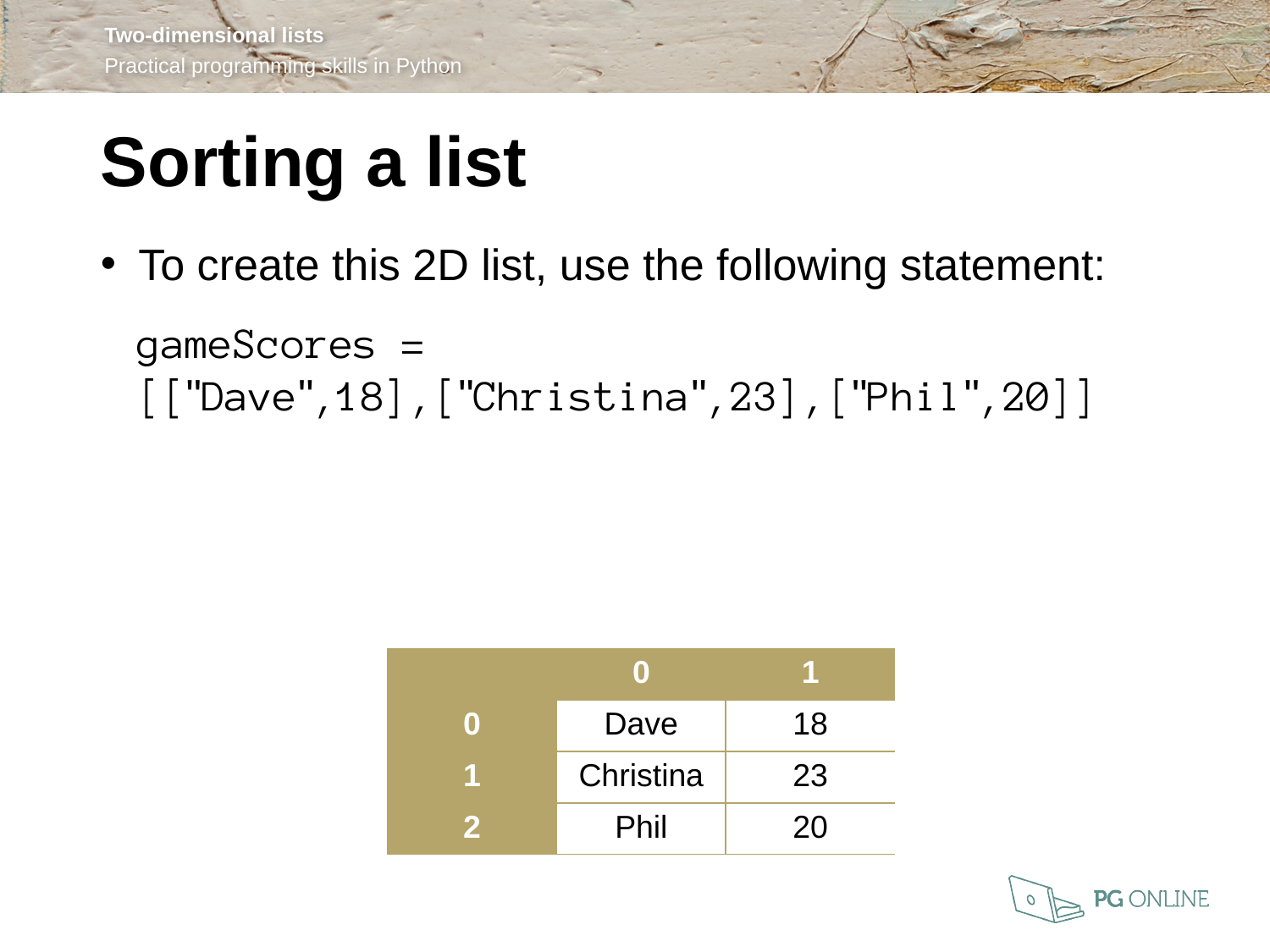

Sorting a list
To create this 2D list, use the following statement:
gameScores =
[["Dave",18],["Christina",23],["Phil",20]]

|  | 0 | 1 |
| --- | --- | --- |
| 0 | Dave | 18 |
| 1 | Christina | 23 |
| 2 | Phil | 20 |